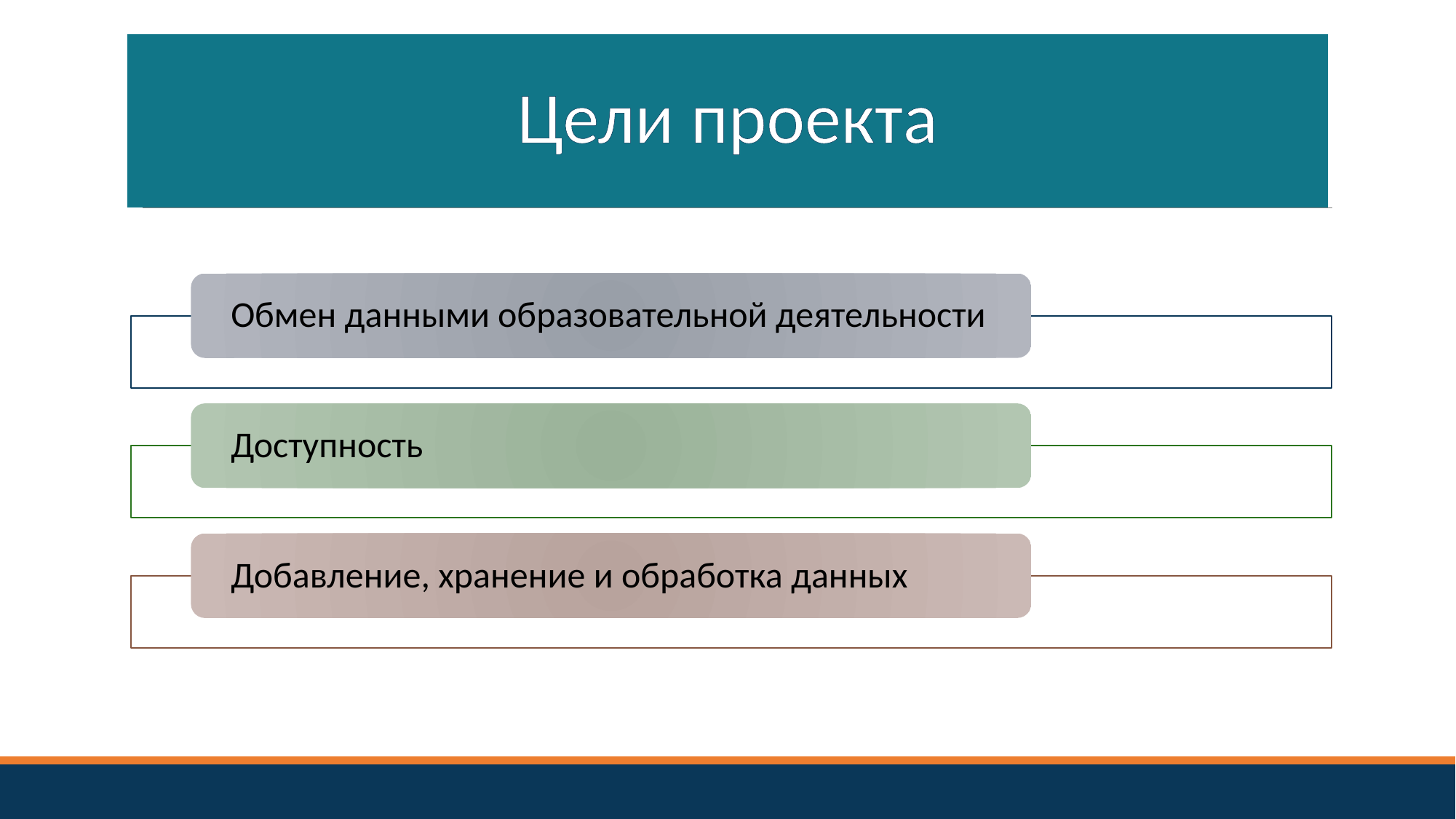

# Цели проекта
Обмен данными образовательной деятельности
Доступность
Добавление, хранение и обработка данных